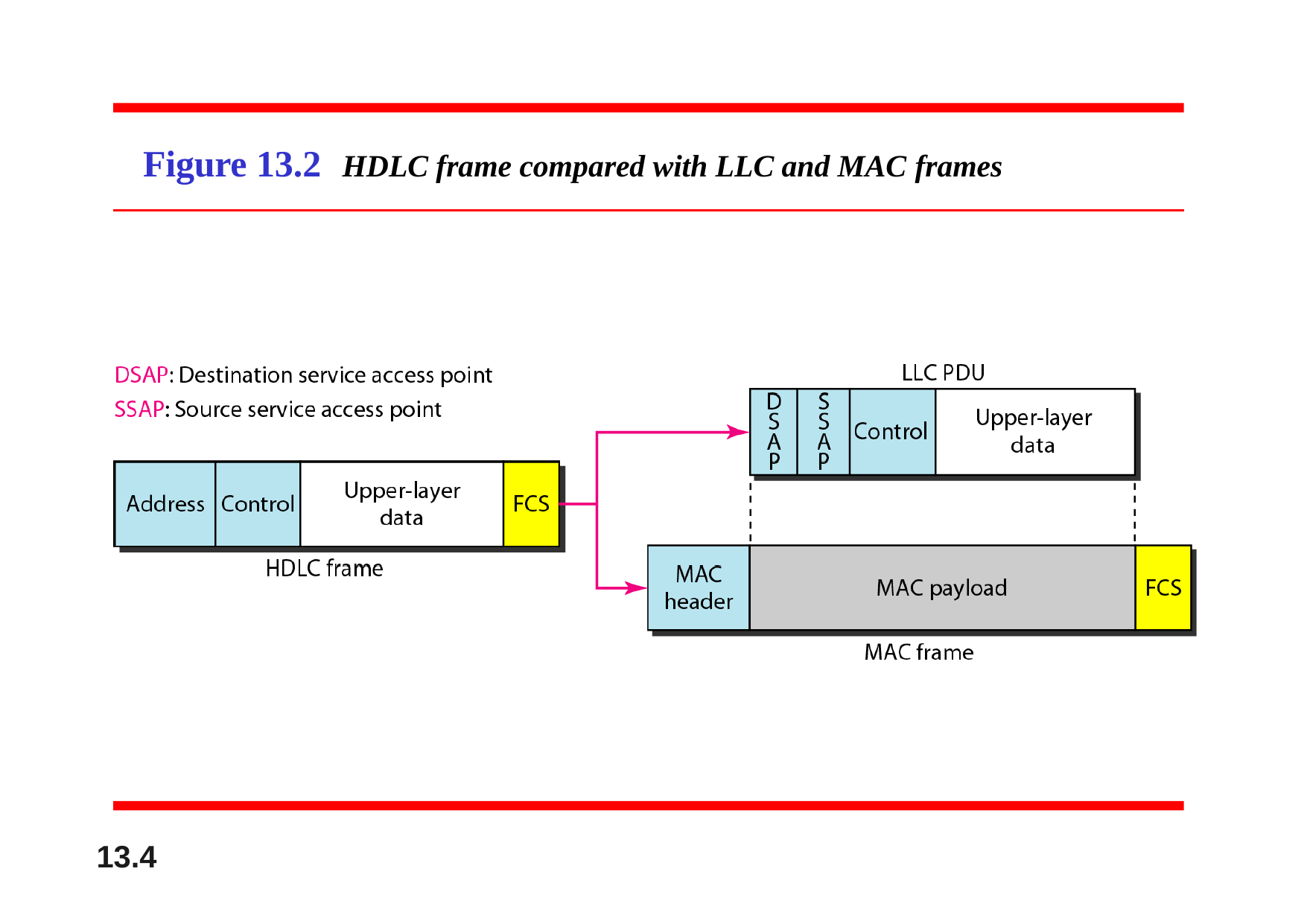

# Figure 13.2	HDLC frame compared with LLC and MAC frames

13.4